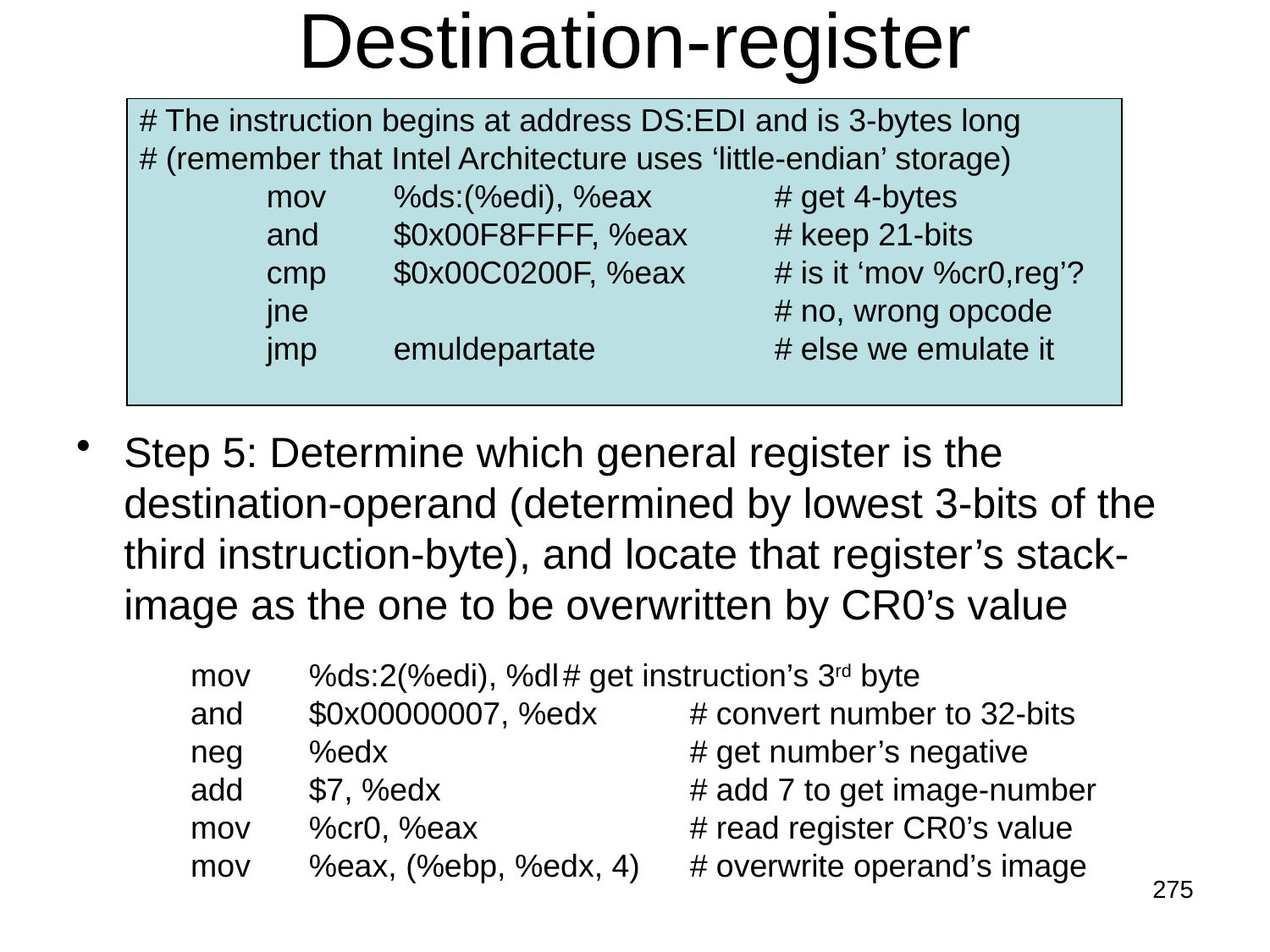

# Destination-register
# The instruction begins at address DS:EDI and is 3-bytes long
# (remember that Intel Architecture uses ‘little-endian’ storage)
	mov	%ds:(%edi), %eax	# get 4-bytes
	and	$0x00F8FFFF, %eax	# keep 21-bits
	cmp	$0x00C0200F, %eax	# is it ‘mov %cr0,reg’?
	jne				# no, wrong opcode
	jmp	emuldepartate		# else we emulate it

Step 5: Determine which general register is the destination-operand (determined by lowest 3-bits of the third instruction-byte), and locate that register’s stack-image as the one to be overwritten by CR0’s value
 mov	%ds:2(%edi), %dl	# get instruction’s 3rd byte
 and	$0x00000007, %edx	# convert number to 32-bits
 neg	%edx			# get number’s negative
 add	$7, %edx		# add 7 to get image-number
 mov	%cr0, %eax		# read register CR0’s value
 mov	%eax, (%ebp, %edx, 4)	# overwrite operand’s image

275